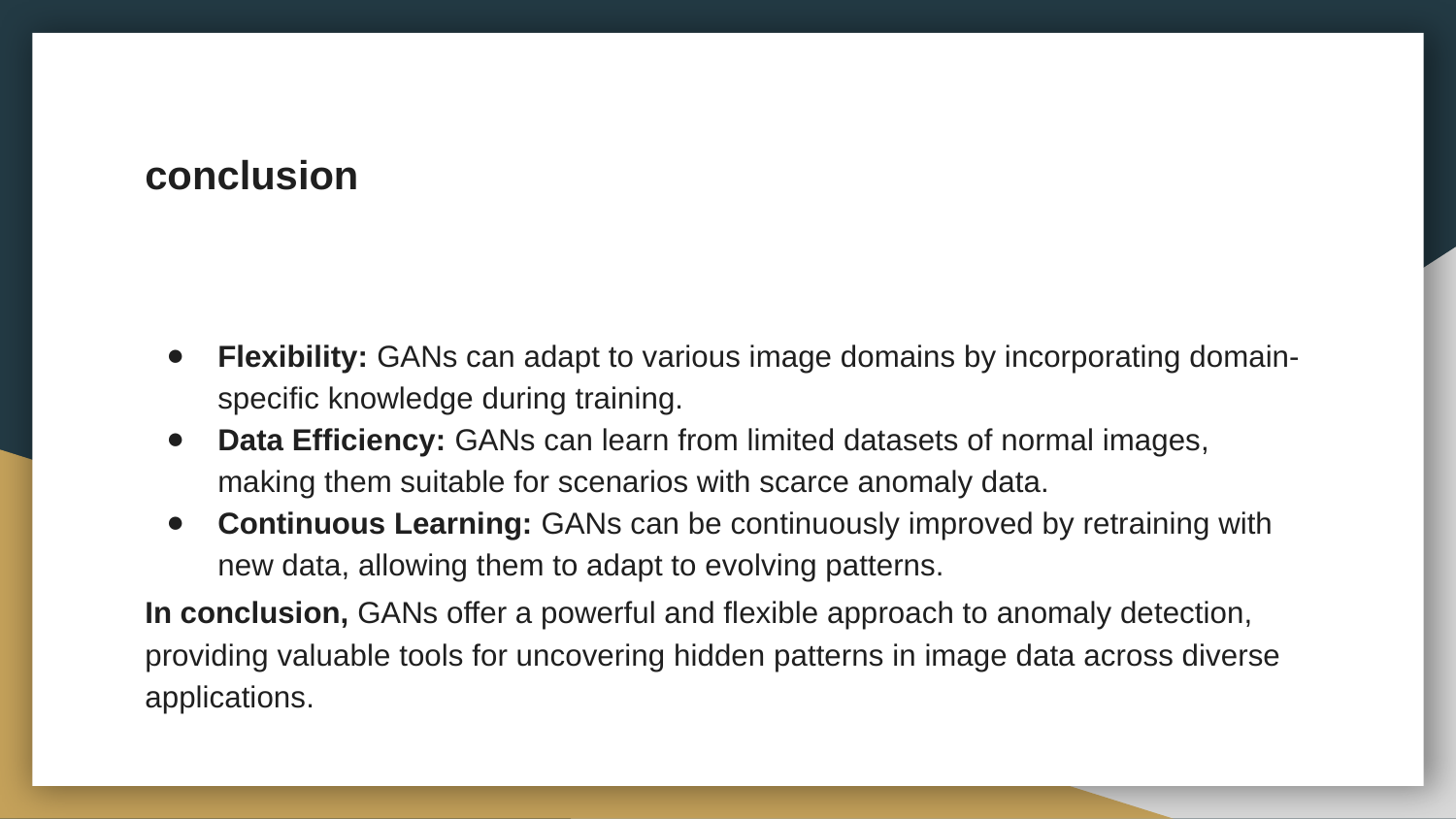

# conclusion
Flexibility: GANs can adapt to various image domains by incorporating domain-specific knowledge during training.
Data Efficiency: GANs can learn from limited datasets of normal images, making them suitable for scenarios with scarce anomaly data.
Continuous Learning: GANs can be continuously improved by retraining with new data, allowing them to adapt to evolving patterns.
In conclusion, GANs offer a powerful and flexible approach to anomaly detection, providing valuable tools for uncovering hidden patterns in image data across diverse applications.